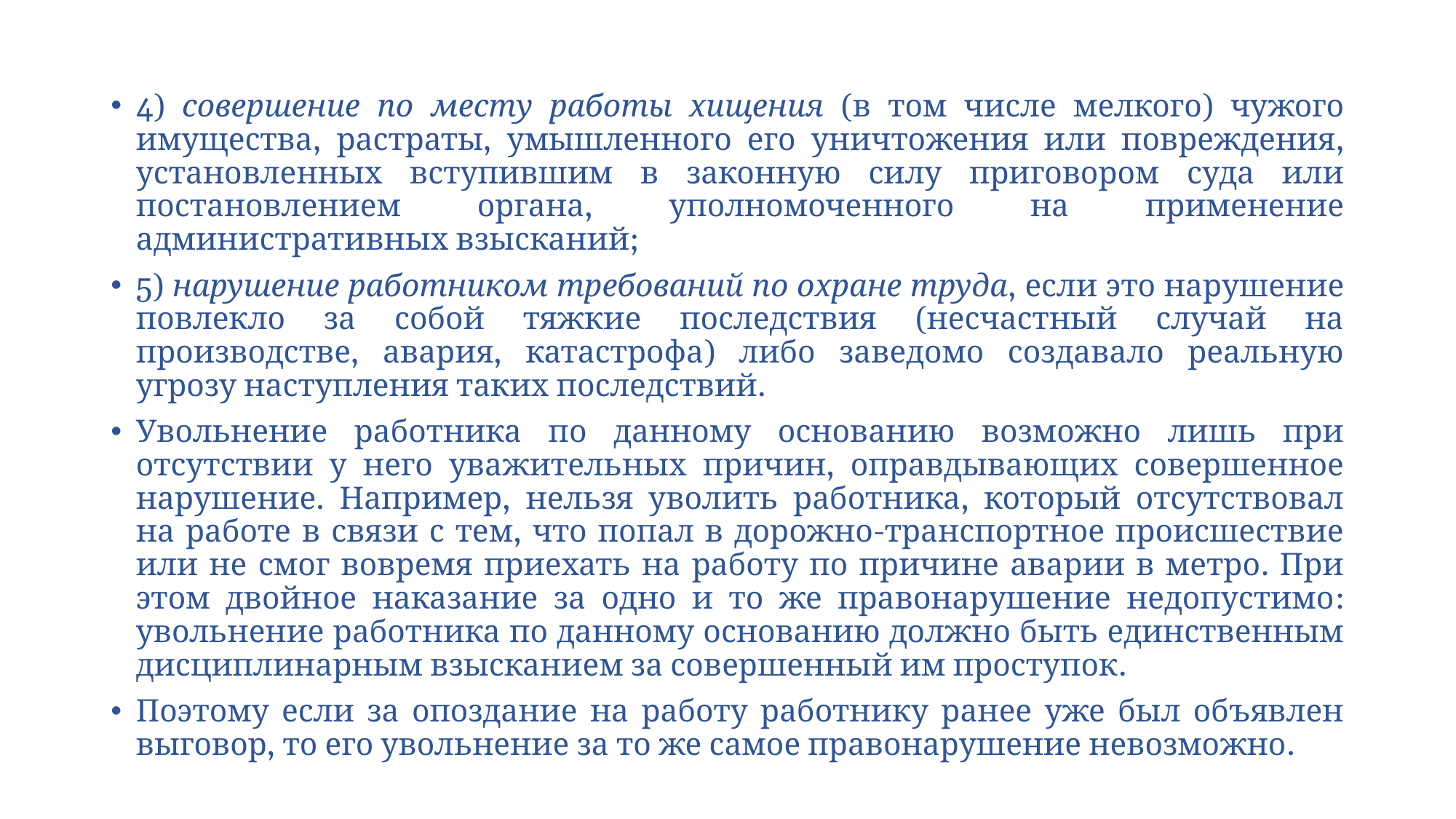

4) совершение по месту работы хищения (в том числе мелкого) чужого имущества, растраты, умышленного его уничтожения или повреждения, установленных вступившим в законную силу приговором суда или постановлением органа, уполномоченного на применение административных взысканий;
5) нарушение работником требований по охране труда, если это нарушение повлекло за собой тяжкие последствия (несчастный случай на производстве, авария, катастрофа) либо заведомо создавало реальную угрозу наступления таких последствий.
Увольнение работника по данному основанию возможно лишь при отсутствии у него уважительных причин, оправдывающих совершенное нарушение. Например, нельзя уволить работника, который отсутствовал на работе в связи с тем, что попал в дорожно-транспортное происшествие или не смог вовремя приехать на работу по причине аварии в метро. При этом двойное наказание за одно и то же правонарушение недопустимо: увольнение работника по данному основанию должно быть единственным дисциплинарным взысканием за совершенный им проступок.
Поэтому если за опоздание на работу работнику ранее уже был объявлен выговор, то его увольнение за то же самое правонарушение невозможно.